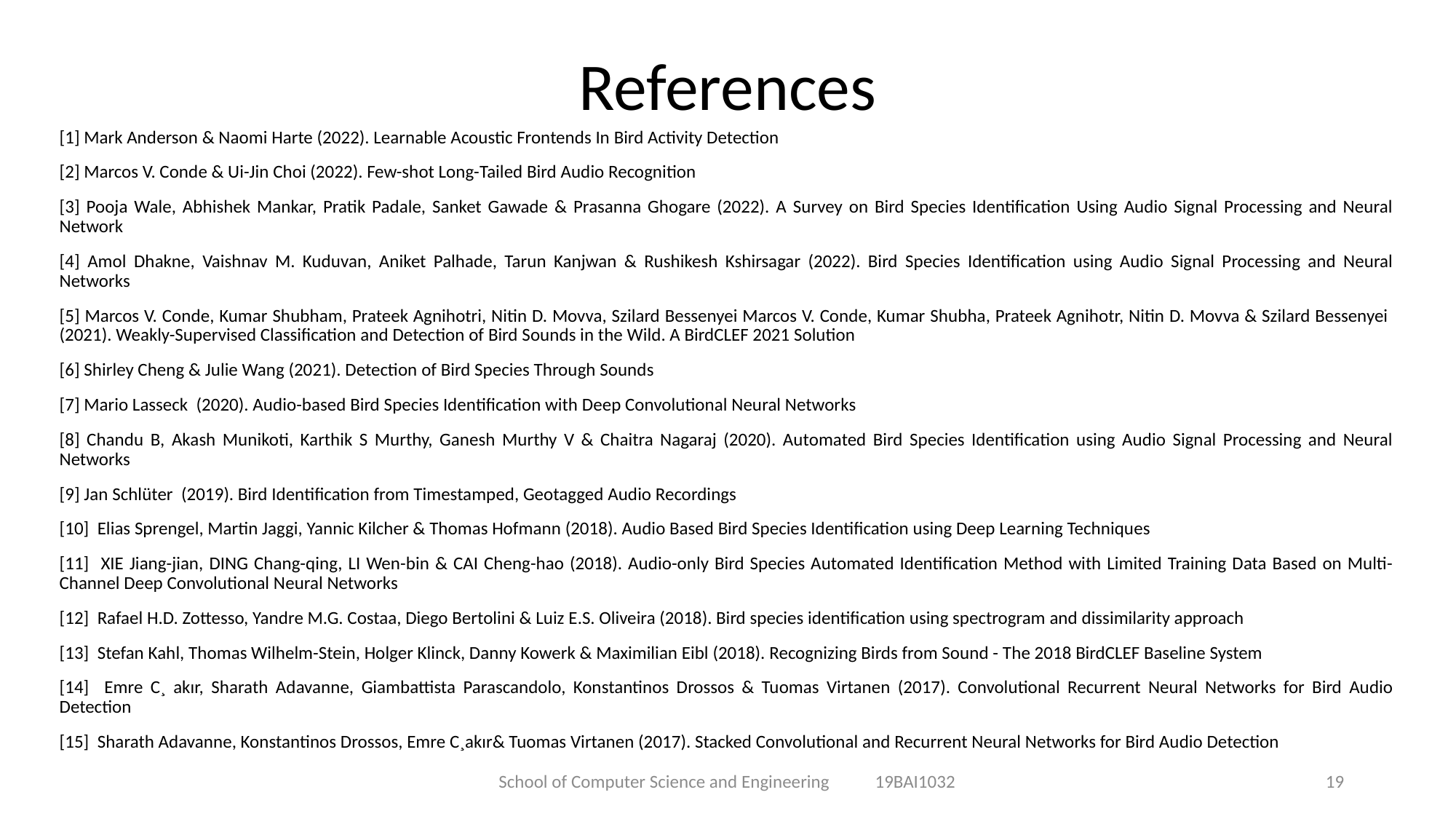

# References
[1] Mark Anderson & Naomi Harte (2022). Learnable Acoustic Frontends In Bird Activity Detection
[2] Marcos V. Conde & Ui-Jin Choi (2022). Few-shot Long-Tailed Bird Audio Recognition
[3] Pooja Wale, Abhishek Mankar, Pratik Padale, Sanket Gawade & Prasanna Ghogare (2022). A Survey on Bird Species Identification Using Audio Signal Processing and Neural Network
[4] Amol Dhakne, Vaishnav M. Kuduvan, Aniket Palhade, Tarun Kanjwan & Rushikesh Kshirsagar (2022). Bird Species Identification using Audio Signal Processing and Neural Networks
[5] Marcos V. Conde, Kumar Shubham, Prateek Agnihotri, Nitin D. Movva, Szilard Bessenyei Marcos V. Conde, Kumar Shubha, Prateek Agnihotr, Nitin D. Movva & Szilard Bessenyei  (2021). Weakly-Supervised Classification and Detection of Bird Sounds in the Wild. A BirdCLEF 2021 Solution
[6] Shirley Cheng & Julie Wang (2021). Detection of Bird Species Through Sounds
[7] Mario Lasseck  (2020). Audio-based Bird Species Identification with Deep Convolutional Neural Networks
[8] Chandu B, Akash Munikoti, Karthik S Murthy, Ganesh Murthy V & Chaitra Nagaraj (2020). Automated Bird Species Identification using Audio Signal Processing and Neural Networks
[9] Jan Schlüter  (2019). Bird Identification from Timestamped, Geotagged Audio Recordings
[10]  Elias Sprengel, Martin Jaggi, Yannic Kilcher & Thomas Hofmann (2018). Audio Based Bird Species Identification using Deep Learning Techniques
[11]  XIE Jiang-jian, DING Chang-qing, LI Wen-bin & CAI Cheng-hao (2018). Audio-only Bird Species Automated Identification Method with Limited Training Data Based on Multi-Channel Deep Convolutional Neural Networks
[12]  Rafael H.D. Zottesso, Yandre M.G. Costaa, Diego Bertolini & Luiz E.S. Oliveira (2018). Bird species identification using spectrogram and dissimilarity approach
[13]  Stefan Kahl, Thomas Wilhelm-Stein, Holger Klinck, Danny Kowerk & Maximilian Eibl (2018). Recognizing Birds from Sound - The 2018 BirdCLEF Baseline System
[14]  Emre C¸ akır, Sharath Adavanne, Giambattista Parascandolo, Konstantinos Drossos & Tuomas Virtanen (2017). Convolutional Recurrent Neural Networks for Bird Audio Detection
[15]  Sharath Adavanne, Konstantinos Drossos, Emre C¸akır& Tuomas Virtanen (2017). Stacked Convolutional and Recurrent Neural Networks for Bird Audio Detection
School of Computer Science and Engineering           19BAI1032
19